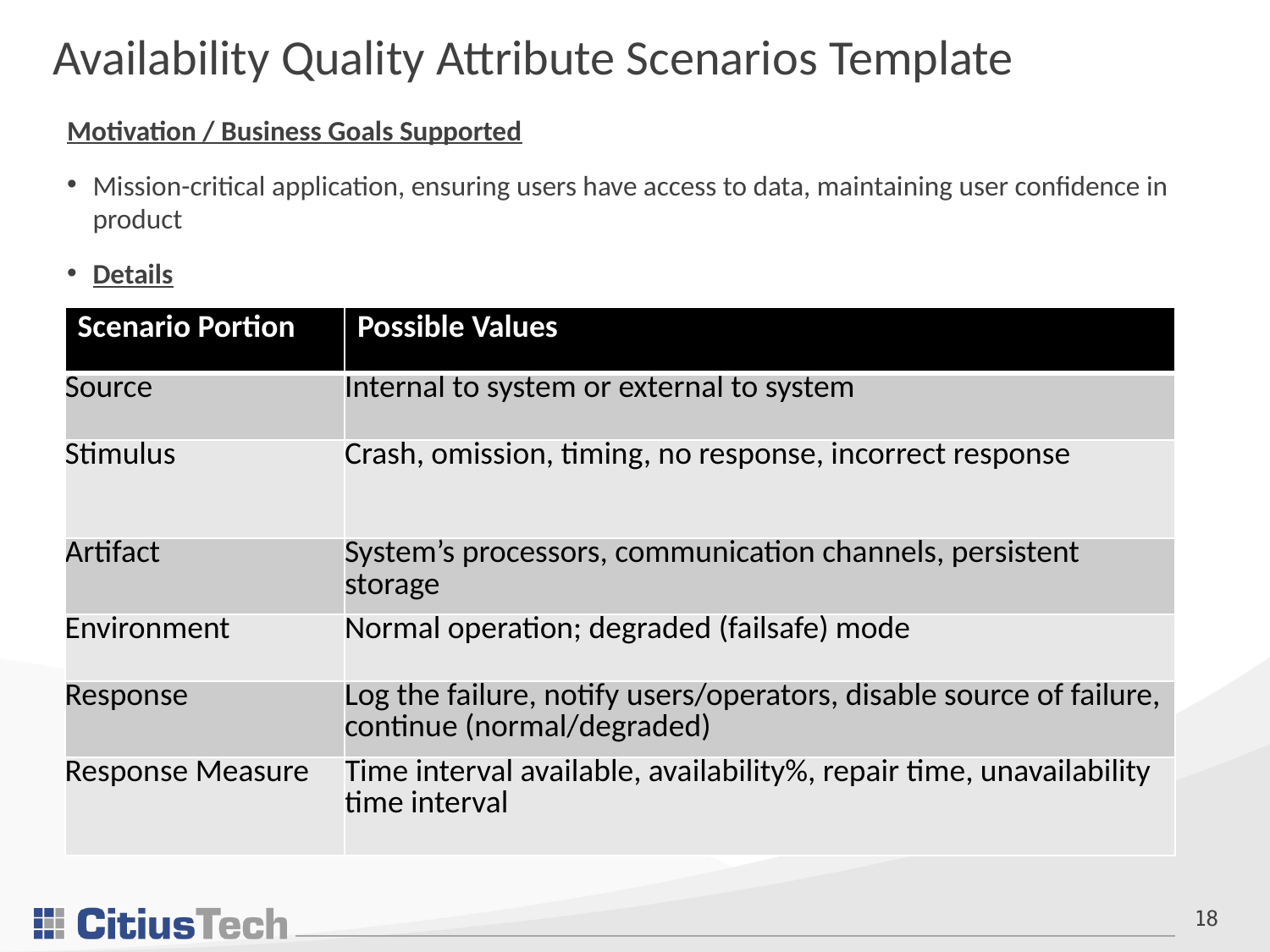

Availability Quality Attribute Scenarios Template
Motivation / Business Goals Supported
Mission-critical application, ensuring users have access to data, maintaining user confidence in product
Details

| Scenario Portion | Possible Values |
| --- | --- |
| Source | Internal to system or external to system |
| Stimulus | Crash, omission, timing, no response, incorrect response |
| Artifact | System’s processors, communication channels, persistent storage |
| Environment | Normal operation; degraded (failsafe) mode |
| Response | Log the failure, notify users/operators, disable source of failure, continue (normal/degraded) |
| Response Measure | Time interval available, availability%, repair time, unavailability time interval |